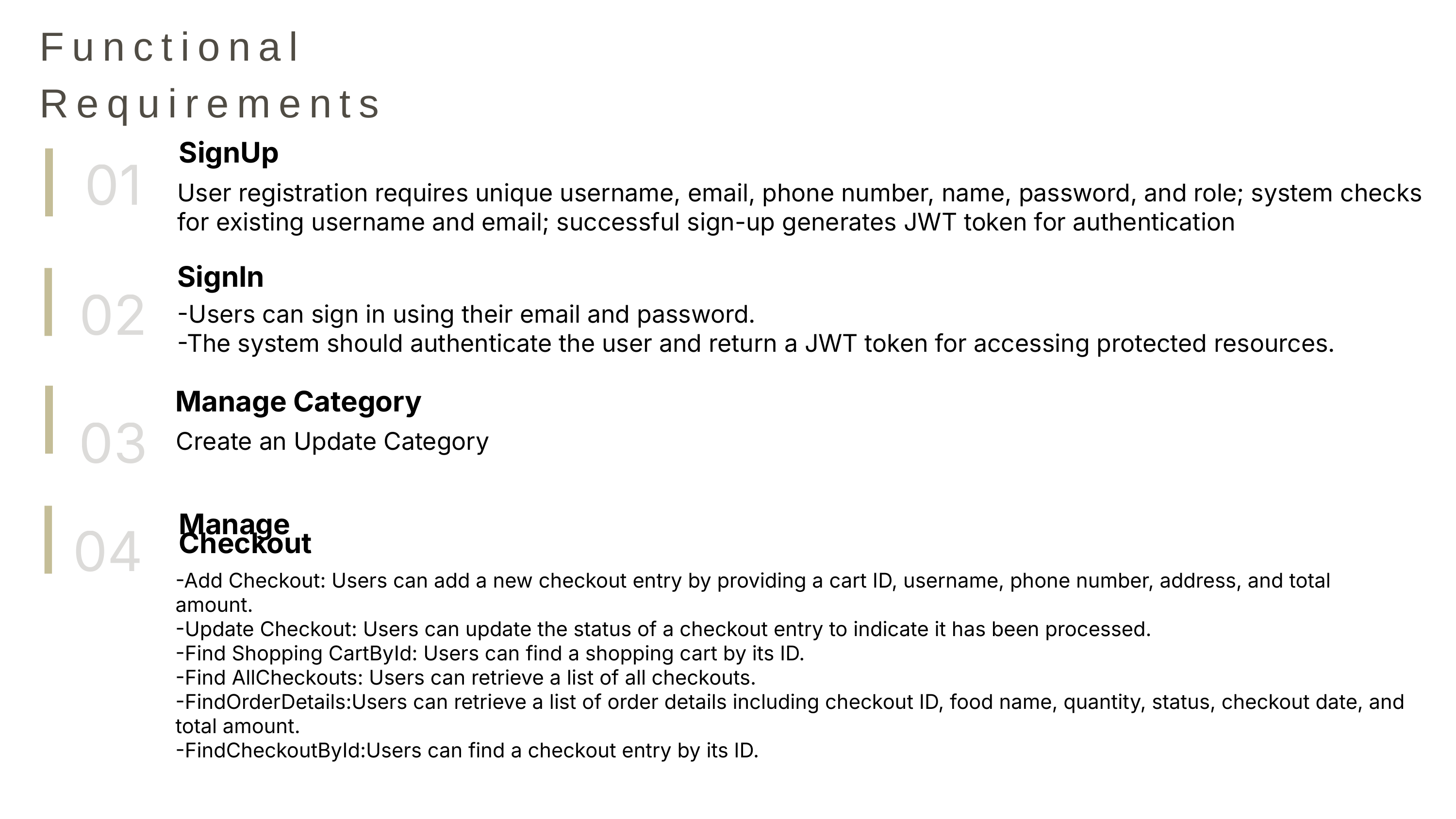

Functional
Requirements
01
SignUp

User registration requires unique username, email, phone number, name, password, and role; system checks for existing username and email; successful sign-up generates JWT token for authentication
02
SignIn

-Users can sign in using their email and password.
-The system should authenticate the user and return a JWT token for accessing protected resources.

03
Manage Category
Create an Update Category
04

Manage Checkout
-Add Checkout: Users can add a new checkout entry by providing a cart ID, username, phone number, address, and total amount.
-Update Checkout: Users can update the status of a checkout entry to indicate it has been processed.
-Find Shopping CartById: Users can find a shopping cart by its ID.
-Find AllCheckouts: Users can retrieve a list of all checkouts.
-FindOrderDetails:Users can retrieve a list of order details including checkout ID, food name, quantity, status, checkout date, and total amount.
-FindCheckoutById:Users can find a checkout entry by its ID.